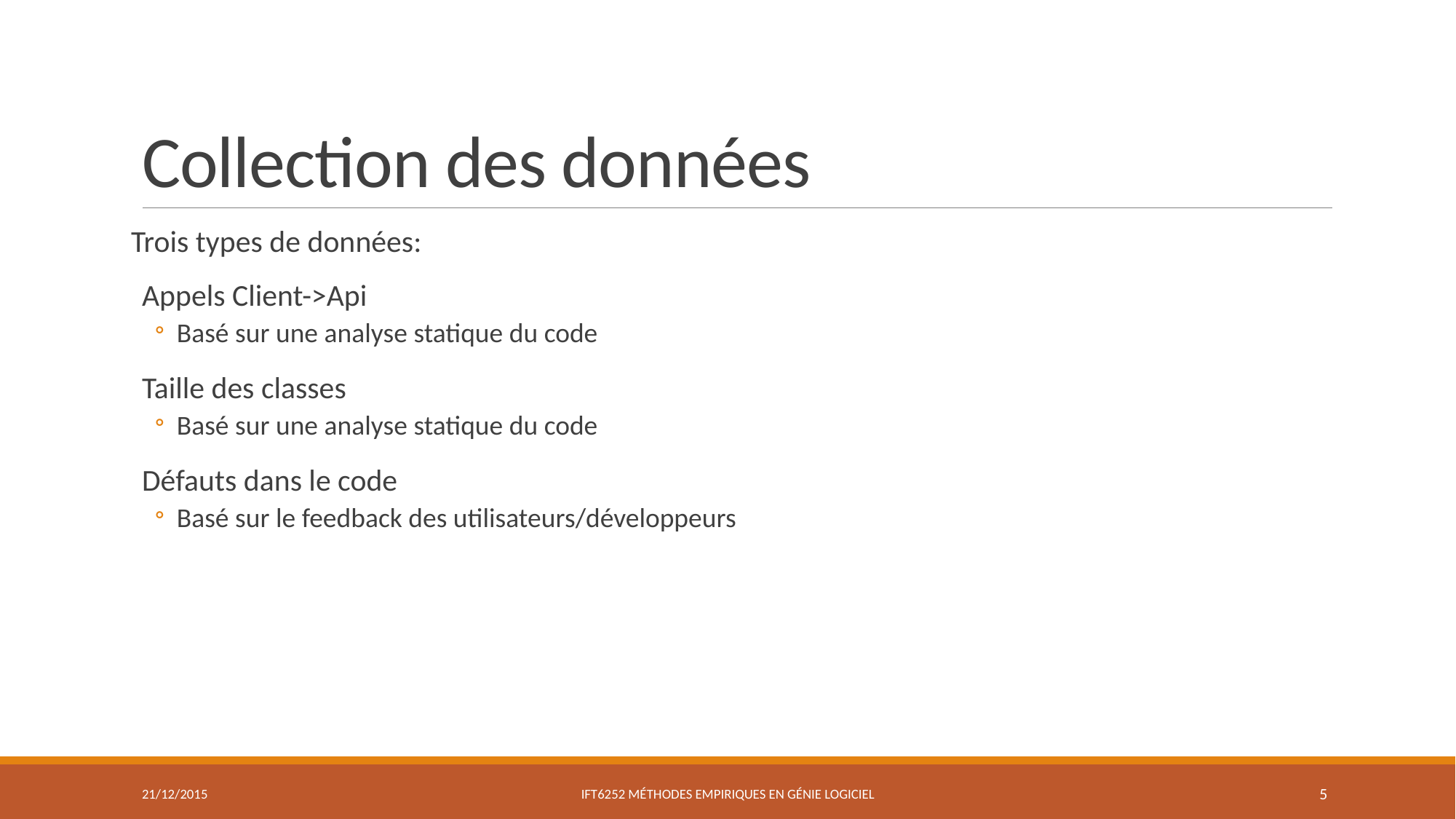

# Collection des données
Trois types de données:
Appels Client->Api
Basé sur une analyse statique du code
Taille des classes
Basé sur une analyse statique du code
Défauts dans le code
Basé sur le feedback des utilisateurs/développeurs
21/12/2015
IFT6252 Méthodes empiriques en génie logiciel
5